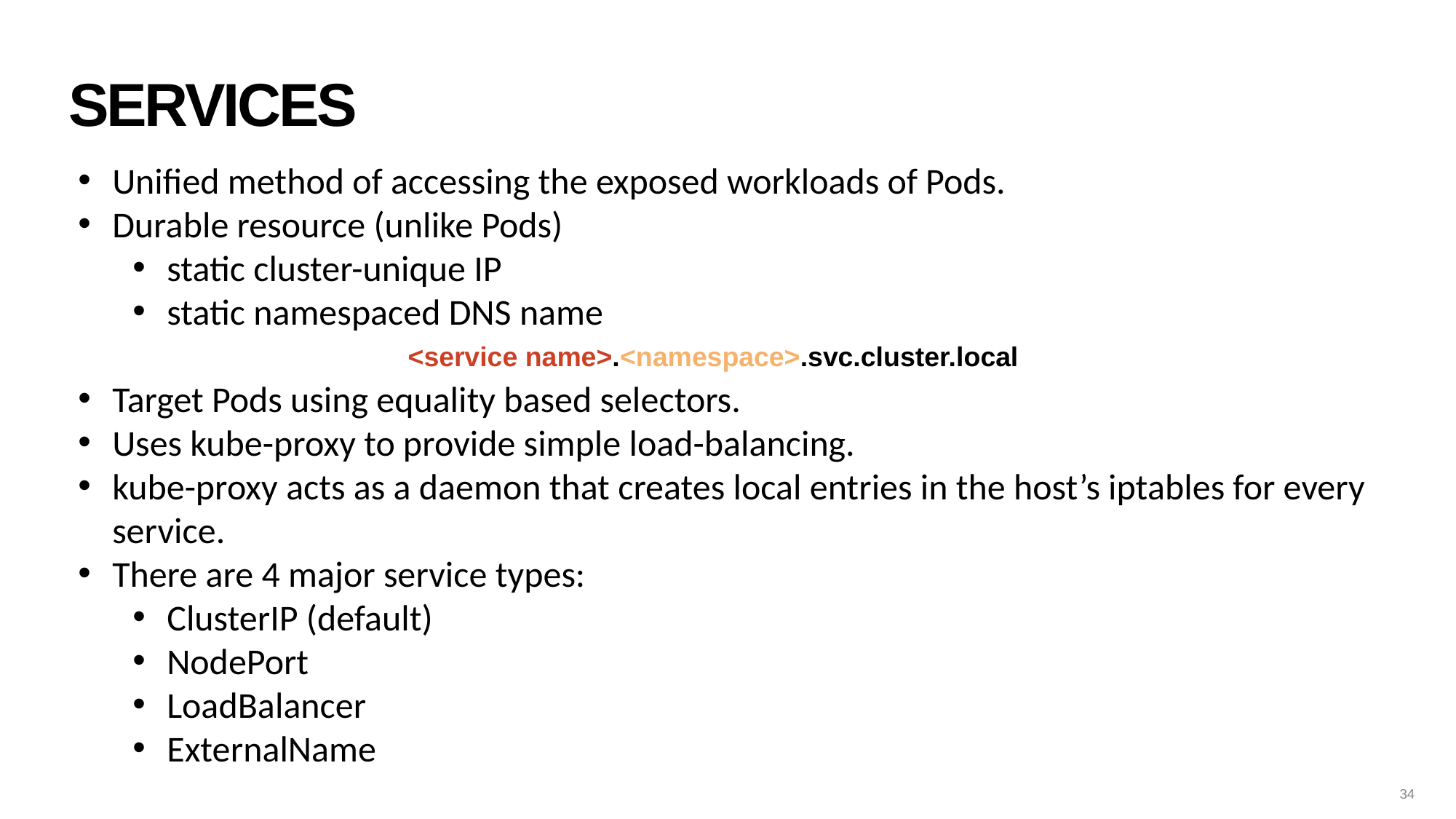

Services
Unified method of accessing the exposed workloads of Pods.
Durable resource (unlike Pods)
static cluster-unique IP
static namespaced DNS name

Target Pods using equality based selectors.
Uses kube-proxy to provide simple load-balancing.
kube-proxy acts as a daemon that creates local entries in the host’s iptables for every service.
There are 4 major service types:
ClusterIP (default)
NodePort
LoadBalancer
ExternalName

<service name>.<namespace>.svc.cluster.local
Copyright © 2020 Accenture. All rights reserved.
34